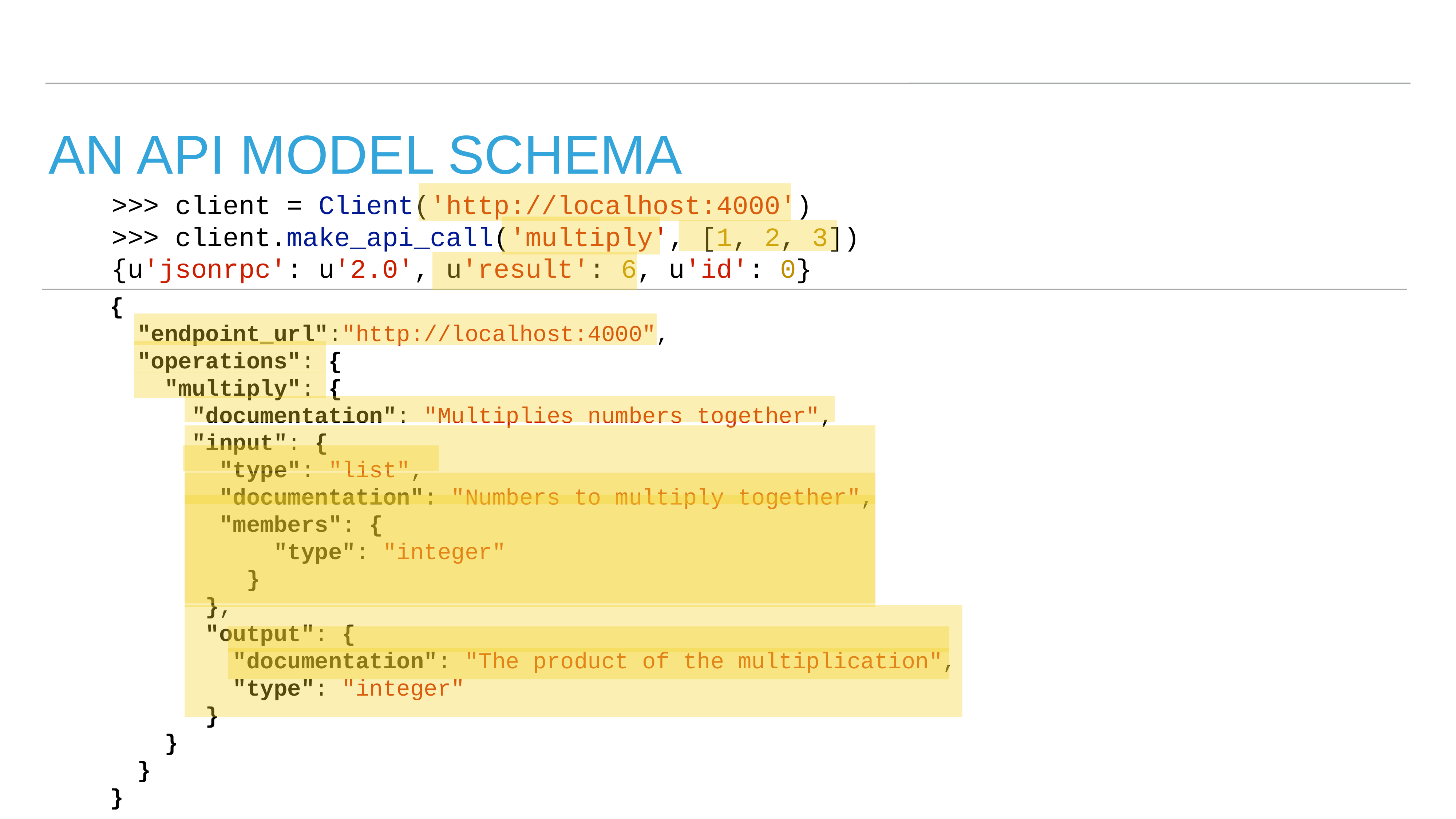

18
# An API model schema

>>> client = Client('http://localhost:4000')
>>> client.make_api_call('multiply', [1, 2, 3])
{u'jsonrpc': u'2.0', u'result': 6, u'id': 0}

{
  "endpoint_url":"http://localhost:4000",
  "operations": {
    "multiply": {
      "documentation": "Multiplies numbers together",
      "input": {
        "type": "list",
        "documentation": "Numbers to multiply together",
        "members": {
            "type": "integer"
          }
       },
       "output": {
         "documentation": "The product of the multiplication",
         "type": "integer"
       }
    }
  }
}